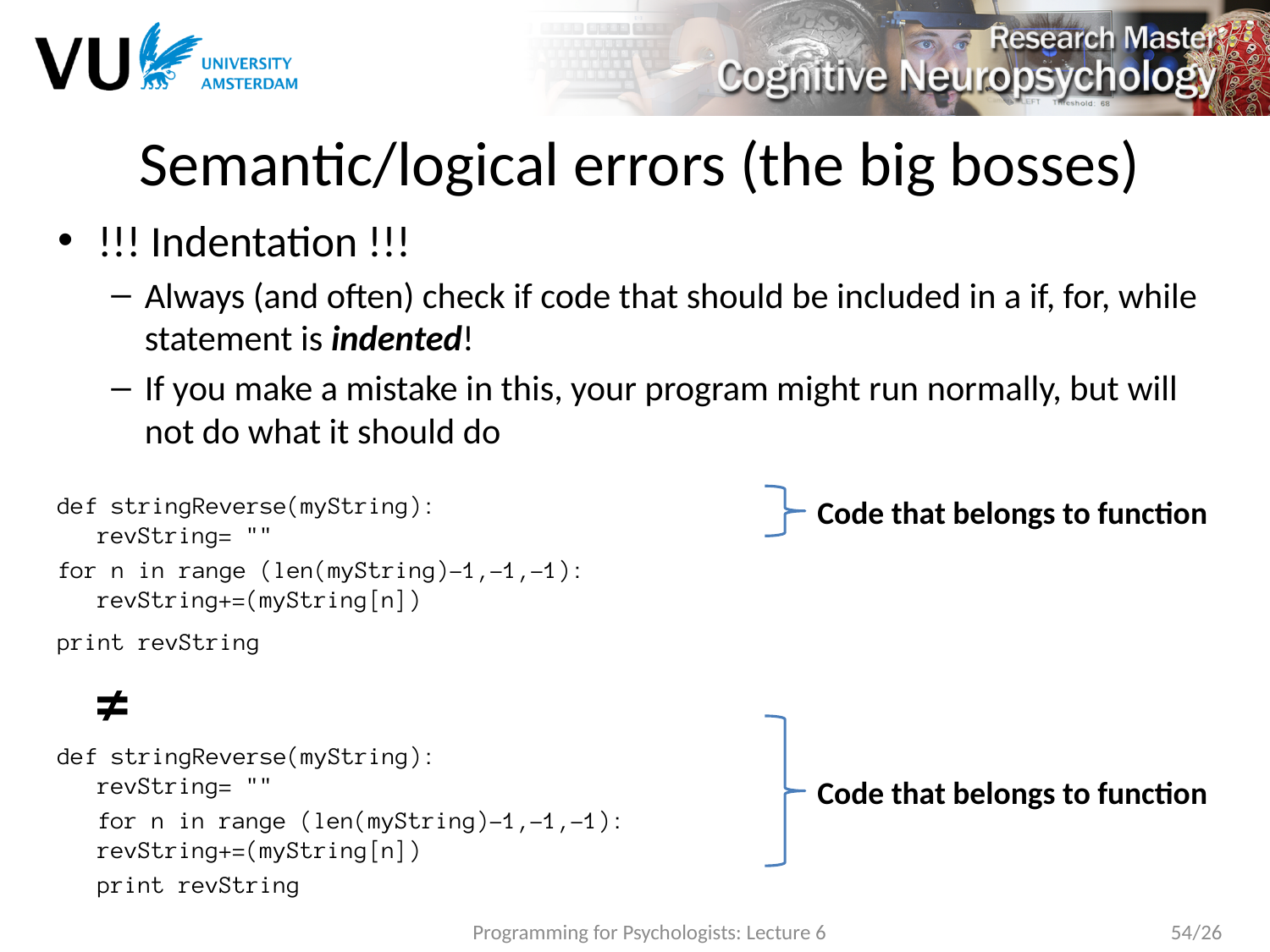

# Semantic/logical errors (the big bosses)
!!! Indentation !!!
Always (and often) check if code that should be included in a if, for, while statement is indented!
If you make a mistake in this, your program might run normally, but will not do what it should do
def stringReverse(myString):
revString= ""
for n in range (len(myString)-1,-1,-1):
revString+=(myString[n])
print revString
		≠
def stringReverse(myString):
revString= ""
	for n in range (len(myString)-1,-1,-1):
	revString+=(myString[n])
	print revString

Code that belongs to function

Code that belongs to function
Programming for Psychologists: Lecture 6
54